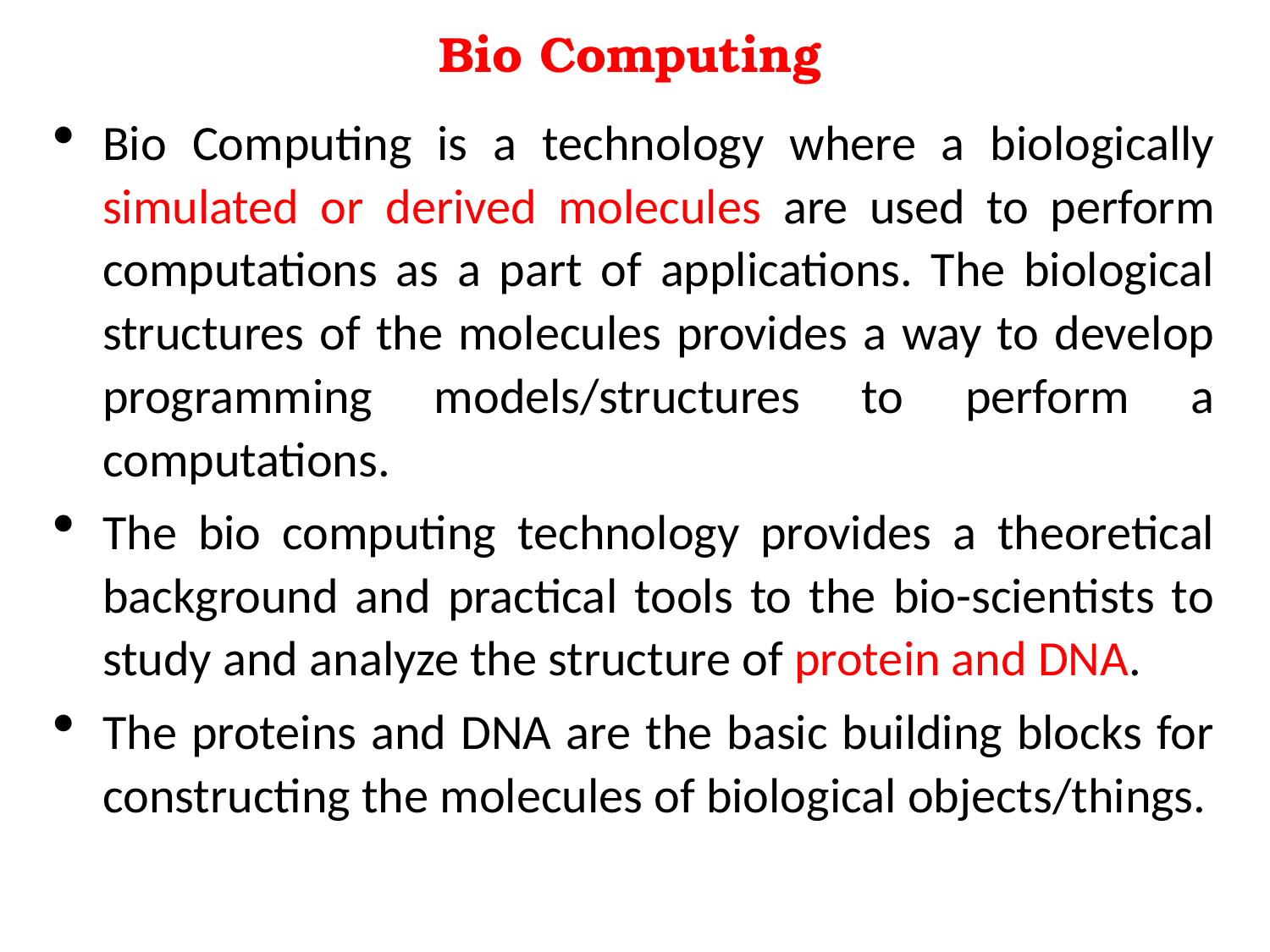

# Bio Computing
Bio Computing is a technology where a biologically simulated or derived molecules are used to perform computations as a part of applications. The biological structures of the molecules provides a way to develop programming models/structures to perform a computations.
The bio computing technology provides a theoretical background and practical tools to the bio-scientists to study and analyze the structure of protein and DNA.
The proteins and DNA are the basic building blocks for constructing the molecules of biological objects/things.